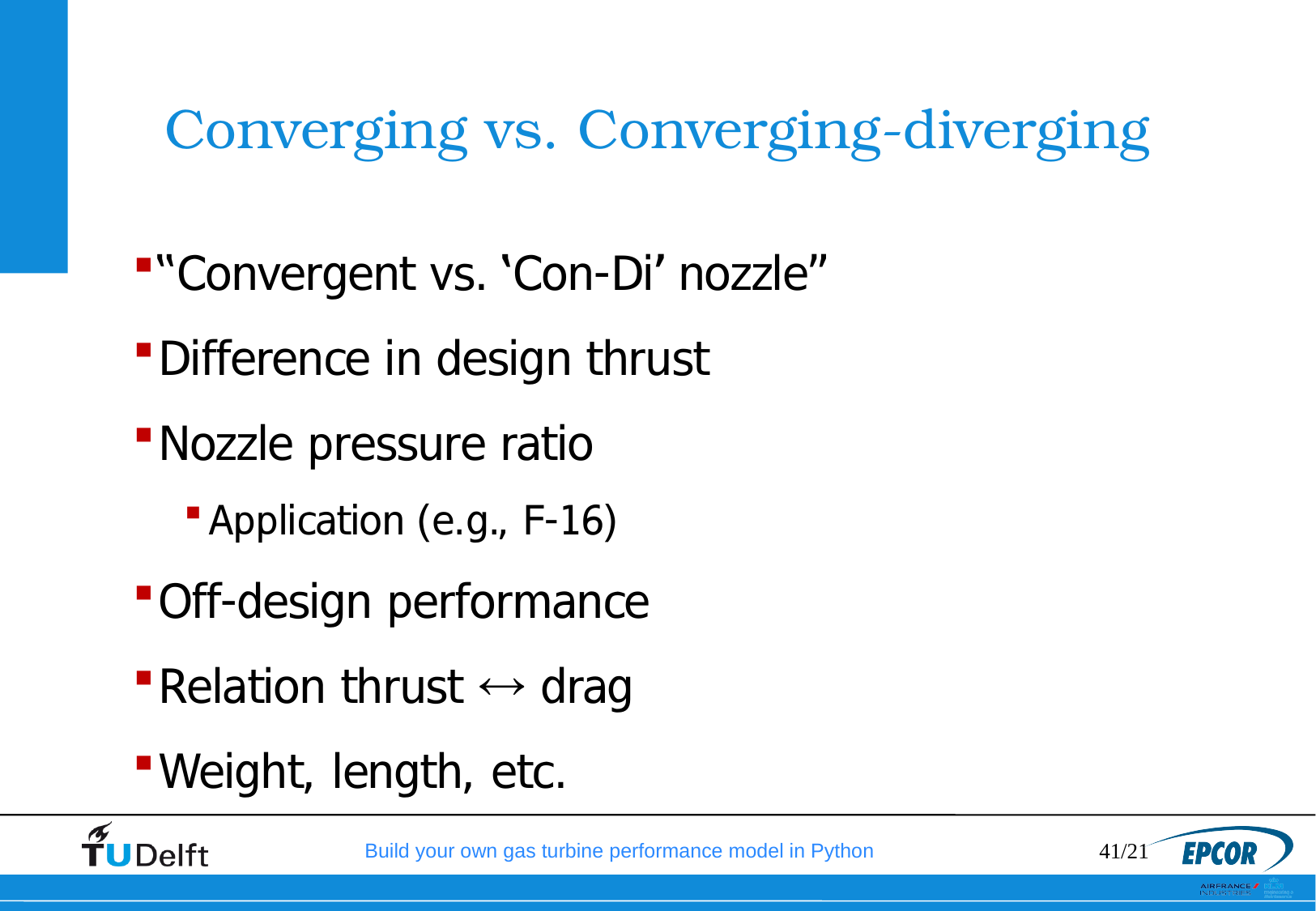

# Converging vs. Converging-diverging
“Convergent vs. ‘Con-Di’ nozzle”
Difference in design thrust
Nozzle pressure ratio
Application (e.g., F-16)
Off-design performance
Relation thrust ↔ drag
Weight, length, etc.